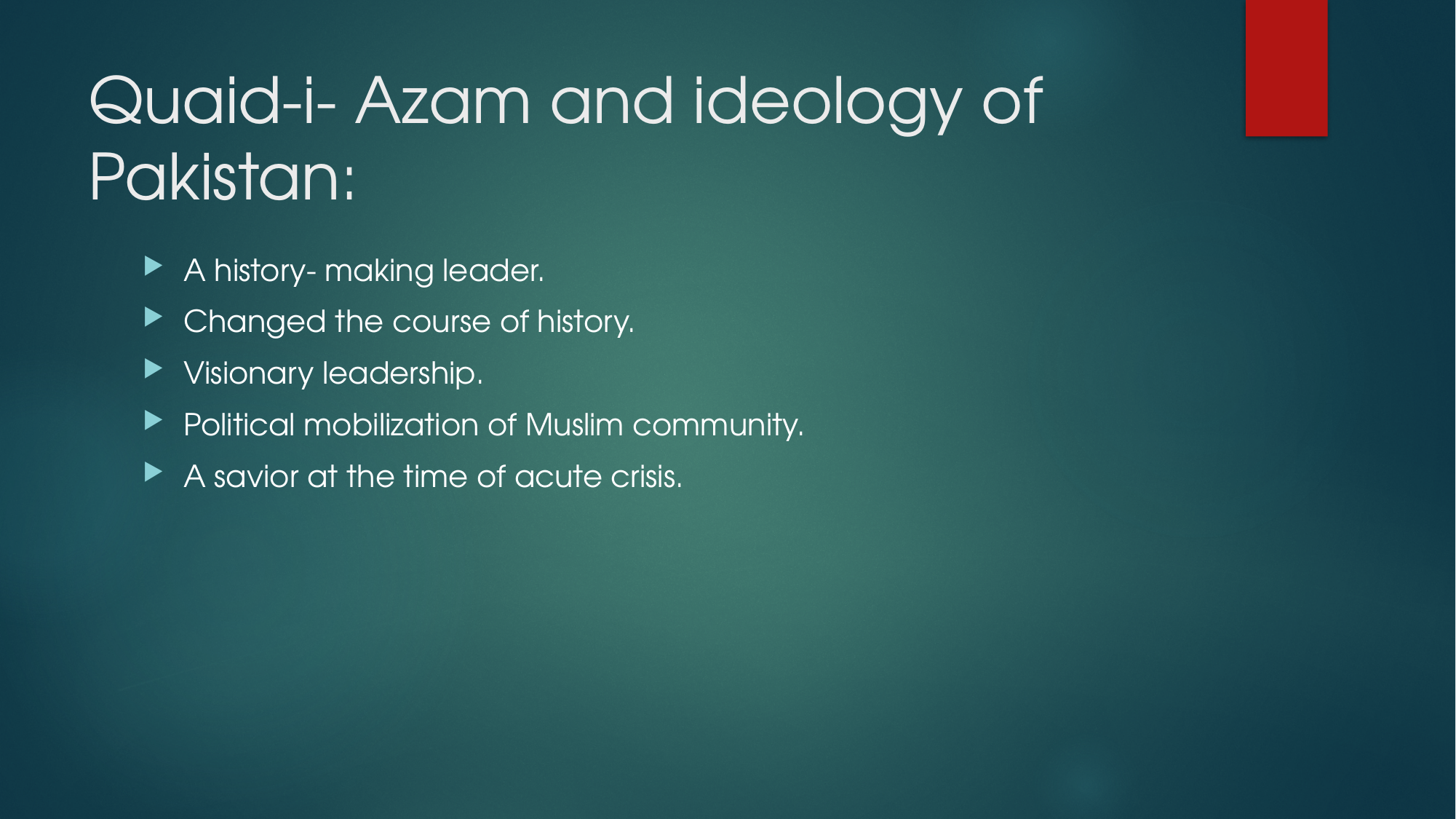

# Quaid-i- Azam and ideology of Pakistan:
A history- making leader.
Changed the course of history.
Visionary leadership.
Political mobilization of Muslim community.
A savior at the time of acute crisis.